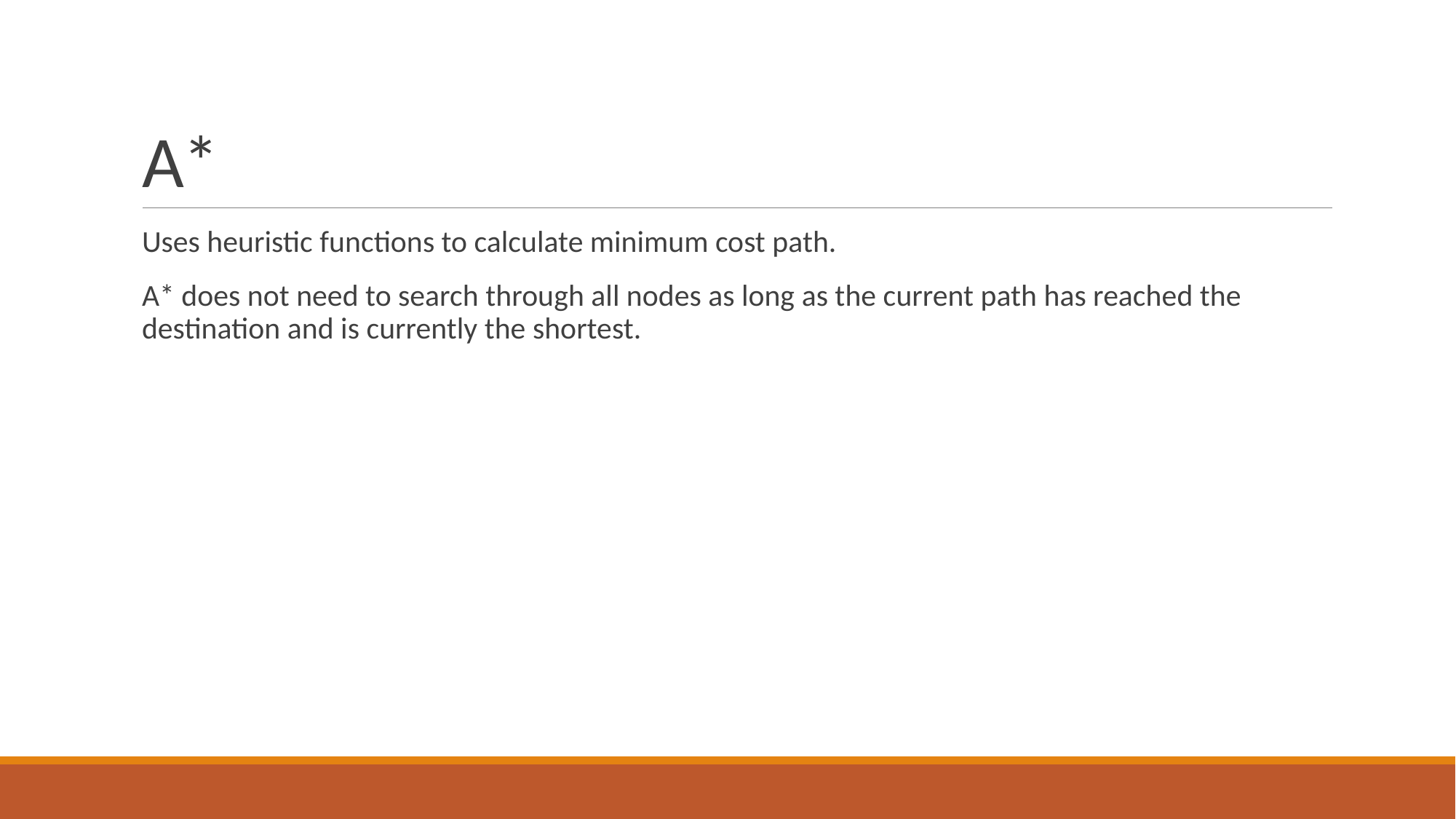

# A*
Uses heuristic functions to calculate minimum cost path.
A* does not need to search through all nodes as long as the current path has reached the destination and is currently the shortest.